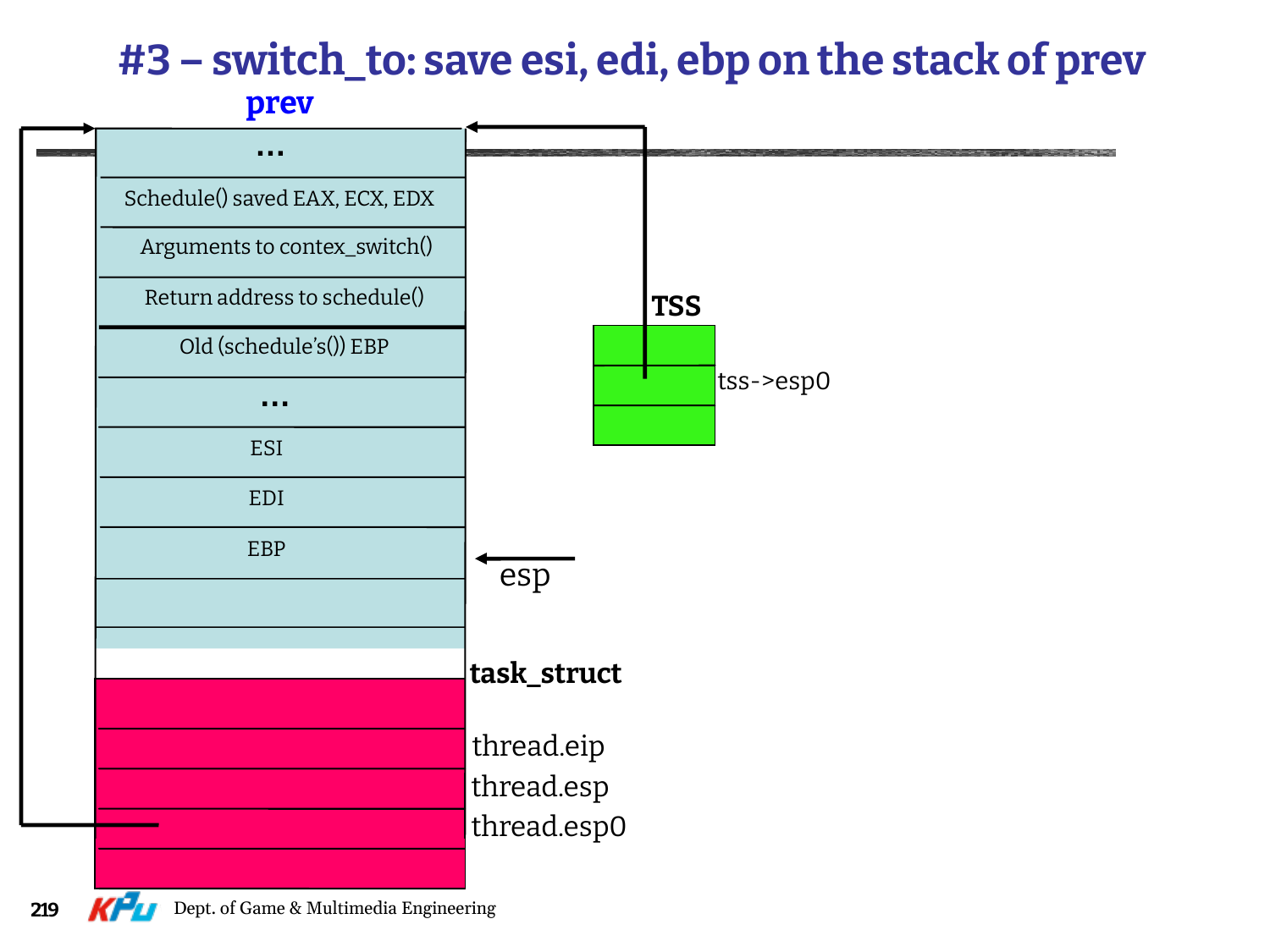

#3 – switch_to: save esi, edi, ebp on the stack of prev
prev
…

Schedule() saved EAX, ECX, EDX
Arguments to contex_switch()

Return address to schedule()

TSS

Old (schedule’s()) EBP

tss->esp0
…

ESI

EDI

EBP
esp

task_struct
thread.eip
thread.esp
thread.esp0

Dept. of Game & Multimedia Engineering
219